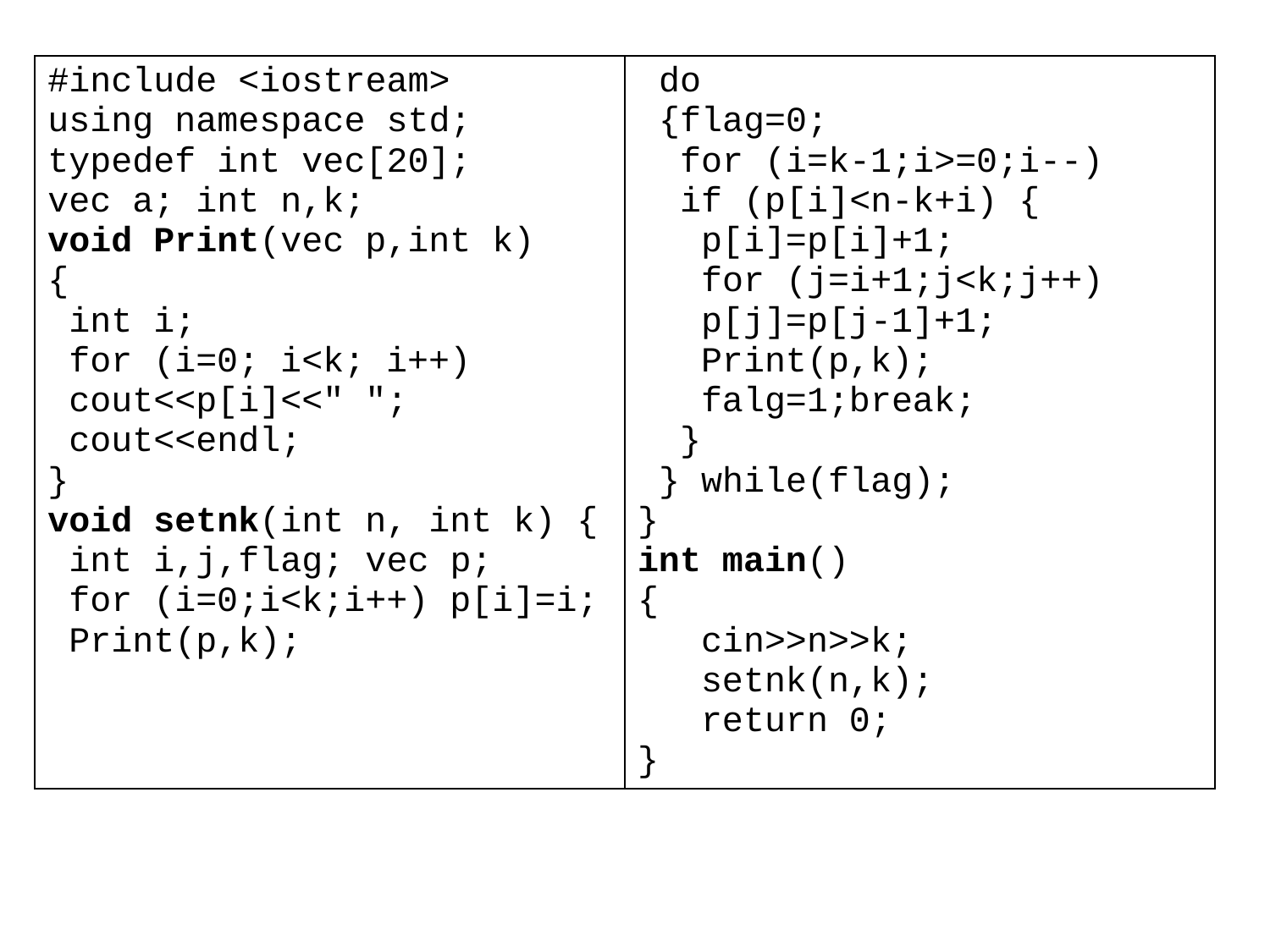

| #include <iostream> using namespace std; typedef int vec[20]; vec a; int n,k; void Print(vec p,int k) { int i; for (i=0; i<k; i++) cout<<p[i]<<" "; cout<<endl; } void setnk(int n, int k) { int i,j,flag; vec p; for (i=0;i<k;i++) p[i]=i; Print(p,k); | do {flag=0; for (i=k-1;i>=0;i--) if (p[i]<n-k+i) { p[i]=p[i]+1; for (j=i+1;j<k;j++) p[j]=p[j-1]+1; Print(p,k); falg=1;break; } } while(flag); } int main() { cin>>n>>k; setnk(n,k); return 0; } |
| --- | --- |